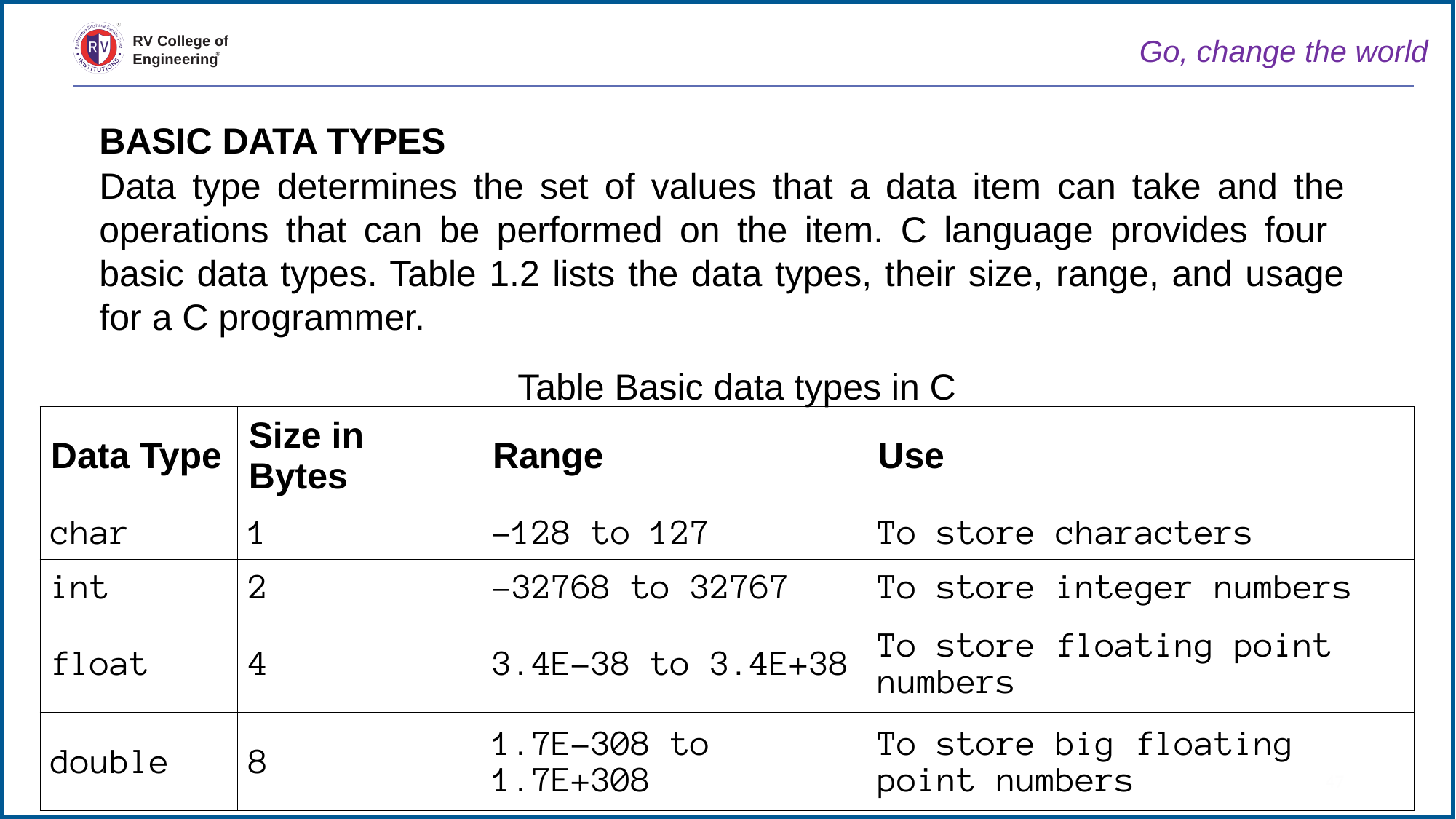

Go, change the world
RV College of
Engineering

BASIC DATA TYPES
Data type determines the set of values that a data item can take and the operations that can be performed on the item. C language provides four  basic data types. Table 1.2 lists the data types, their size, range, and usage for a C programmer.

Table Basic data types in C
| Data Type | Size in Bytes | Range | Use |
| --- | --- | --- | --- |
| char | 1 | –128 to 127 | To store characters |
| int | 2 | –32768 to 32767 | To store integer numbers |
| float | 4 | 3.4E–38 to 3.4E+38 | To store floating point numbers |
| double | 8 | 1.7E–308 to 1.7E+308 | To store big floating point numbers |
47